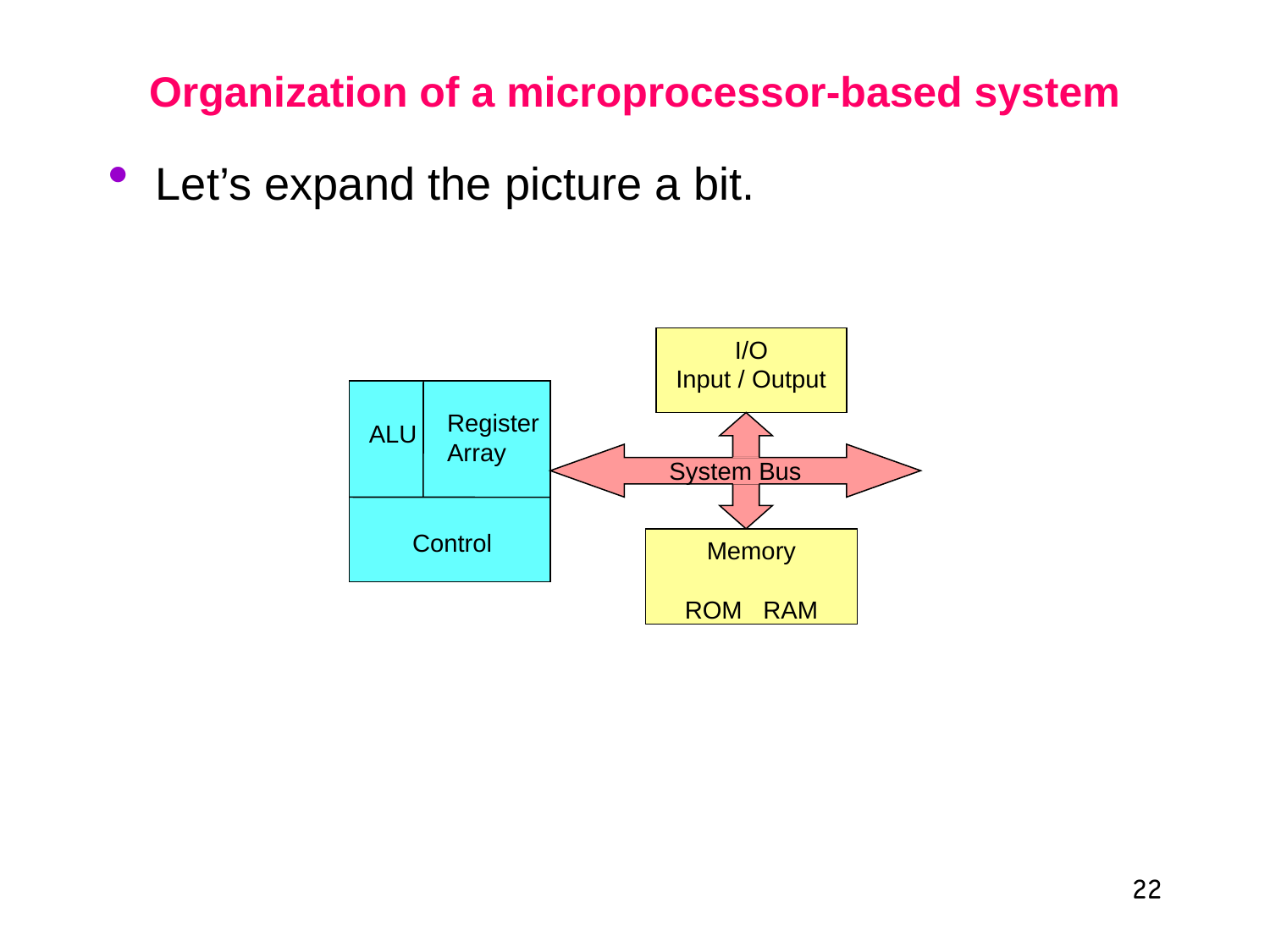

# Organization of a microprocessor-based system
Let’s expand the picture a bit.
I/O
Input / Output

Register
Array
ALU

System Bus

Control
Memory

ROM   RAM

22